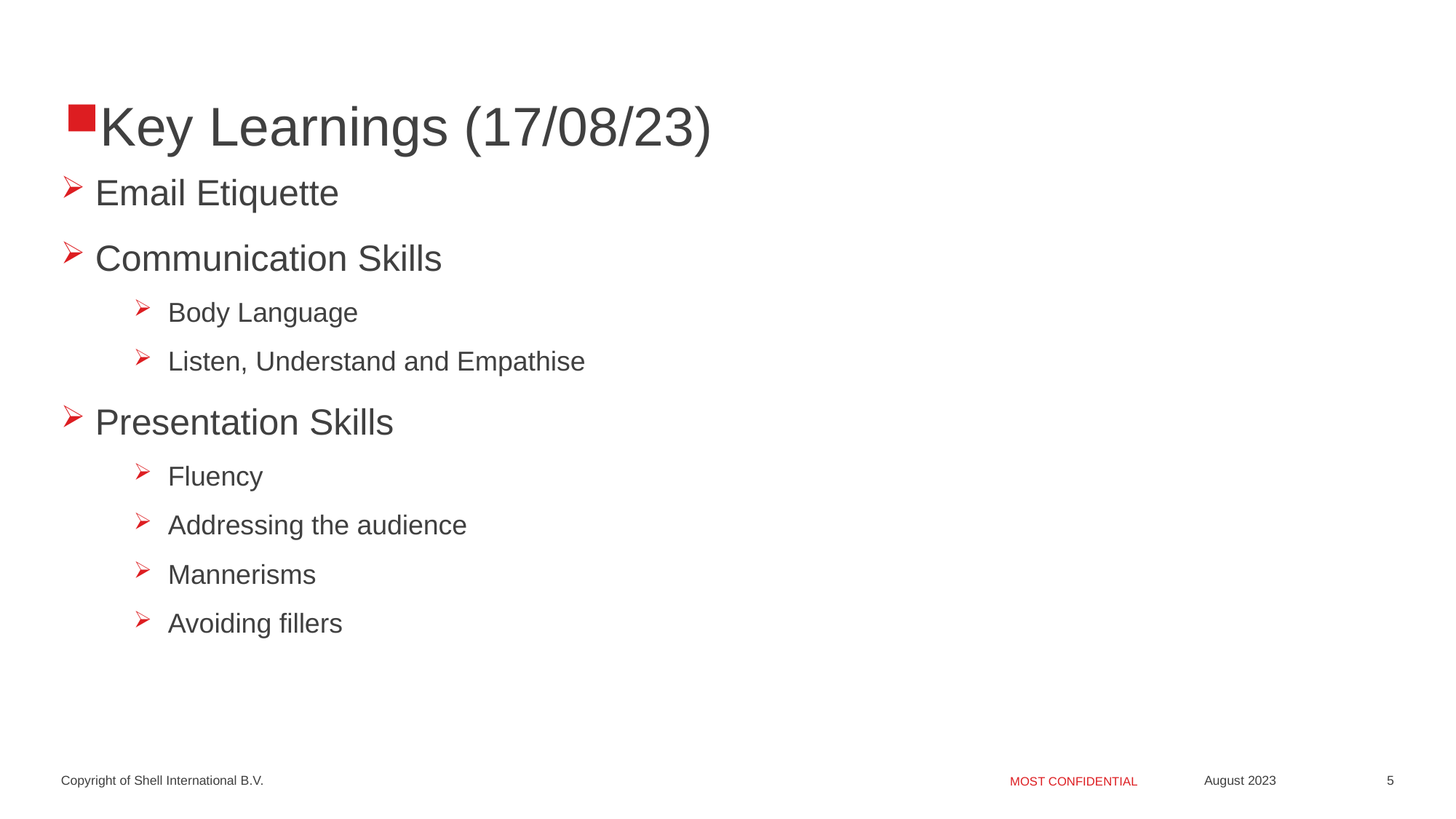

Key Learnings (17/08/23)
Email Etiquette
Communication Skills
Body Language
Listen, Understand and Empathise
Presentation Skills
Fluency
Addressing the audience
Mannerisms
Avoiding fillers

5
August 2023